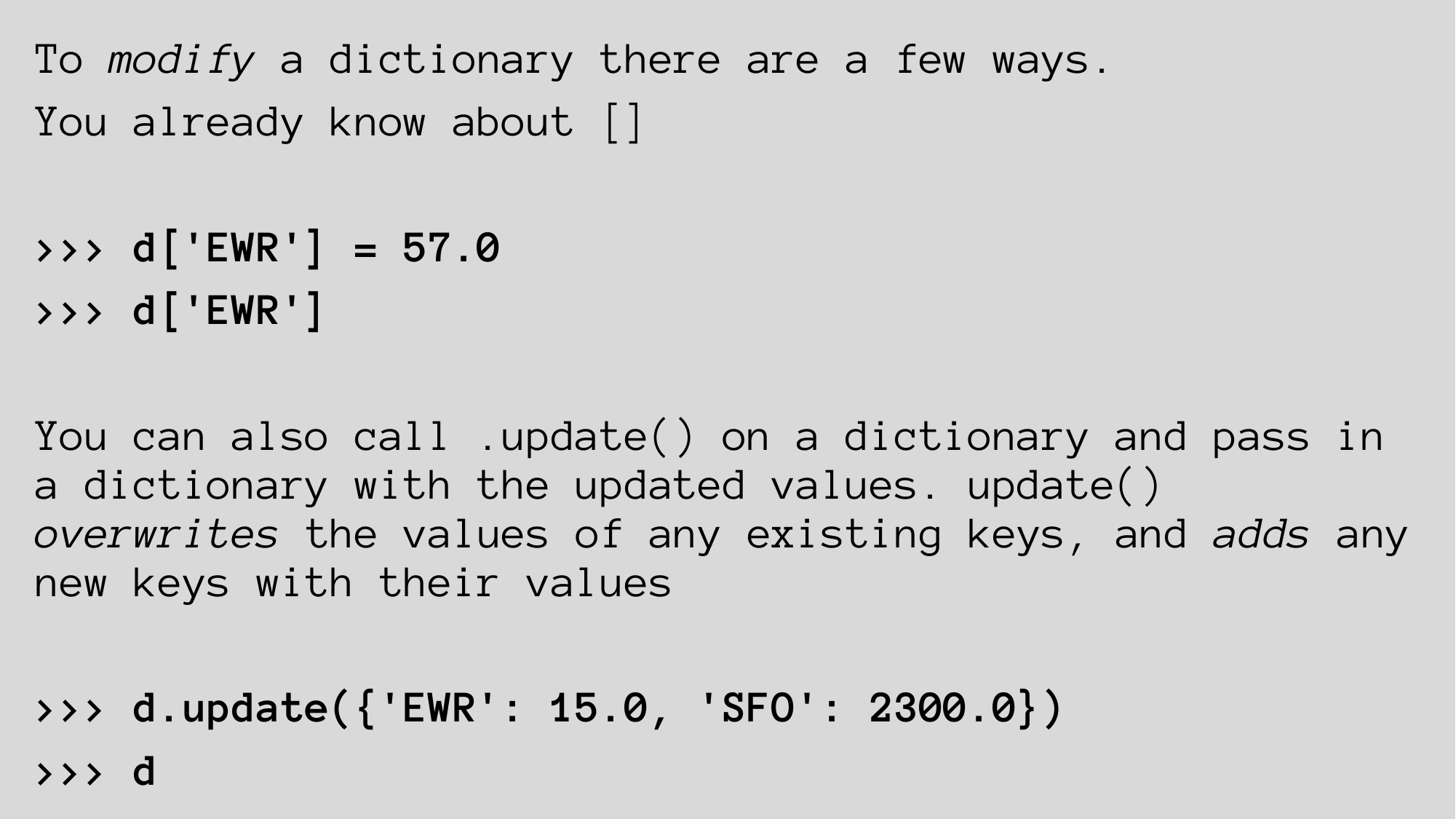

To modify a dictionary there are a few ways.
You already know about []

>>> d['EWR'] = 57.0
>>> d['EWR']

You can also call .update() on a dictionary and pass in a dictionary with the updated values. update() overwrites the values of any existing keys, and adds any new keys with their values

>>> d.update({'EWR': 15.0, 'SFO': 2300.0})
>>> d